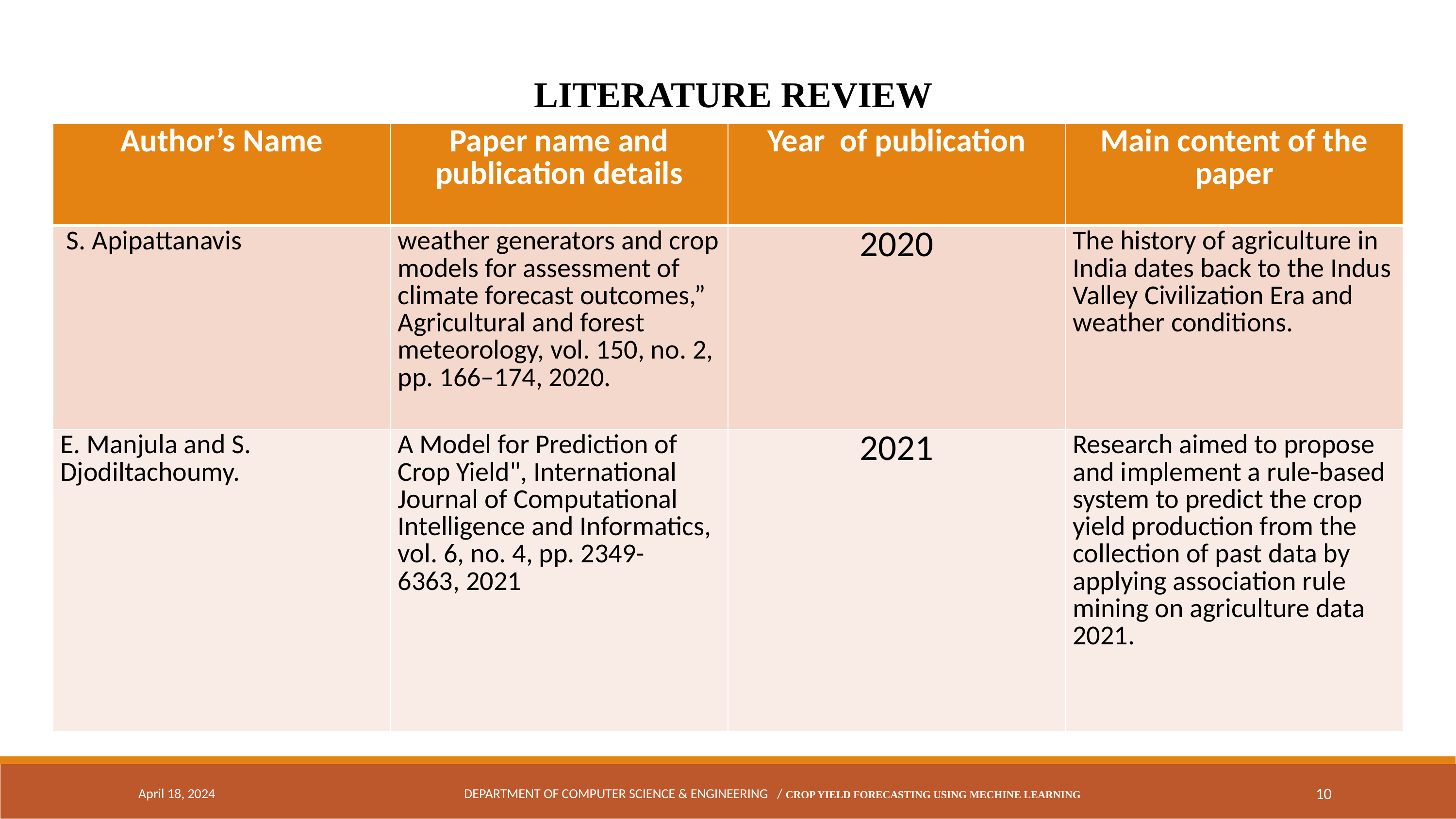

LITERATURE REVIEW
| Author’s Name | Paper name and publication details | Year of publication | Main content of the paper |
| --- | --- | --- | --- |
| S. Apipattanavis | weather generators and crop models for assessment of climate forecast outcomes,” Agricultural and forest meteorology, vol. 150, no. 2, pp. 166–174, 2020. | 2020 | The history of agriculture in India dates back to the Indus Valley Civilization Era and weather conditions. |
| E. Manjula and S. Djodiltachoumy. | A Model for Prediction of Crop Yield", International Journal of Computational Intelligence and Informatics, vol. 6, no. 4, pp. 2349-6363, 2021 | 2021 | Research aimed to propose and implement a rule-based system to predict the crop yield production from the collection of past data by applying association rule mining on agriculture data 2021. |
April 18, 2024
DEPARTMENT OF COMPUTER SCIENCE & ENGINEERING   / CROP YIELD FORECASTING USING MECHINE LEARNING
10